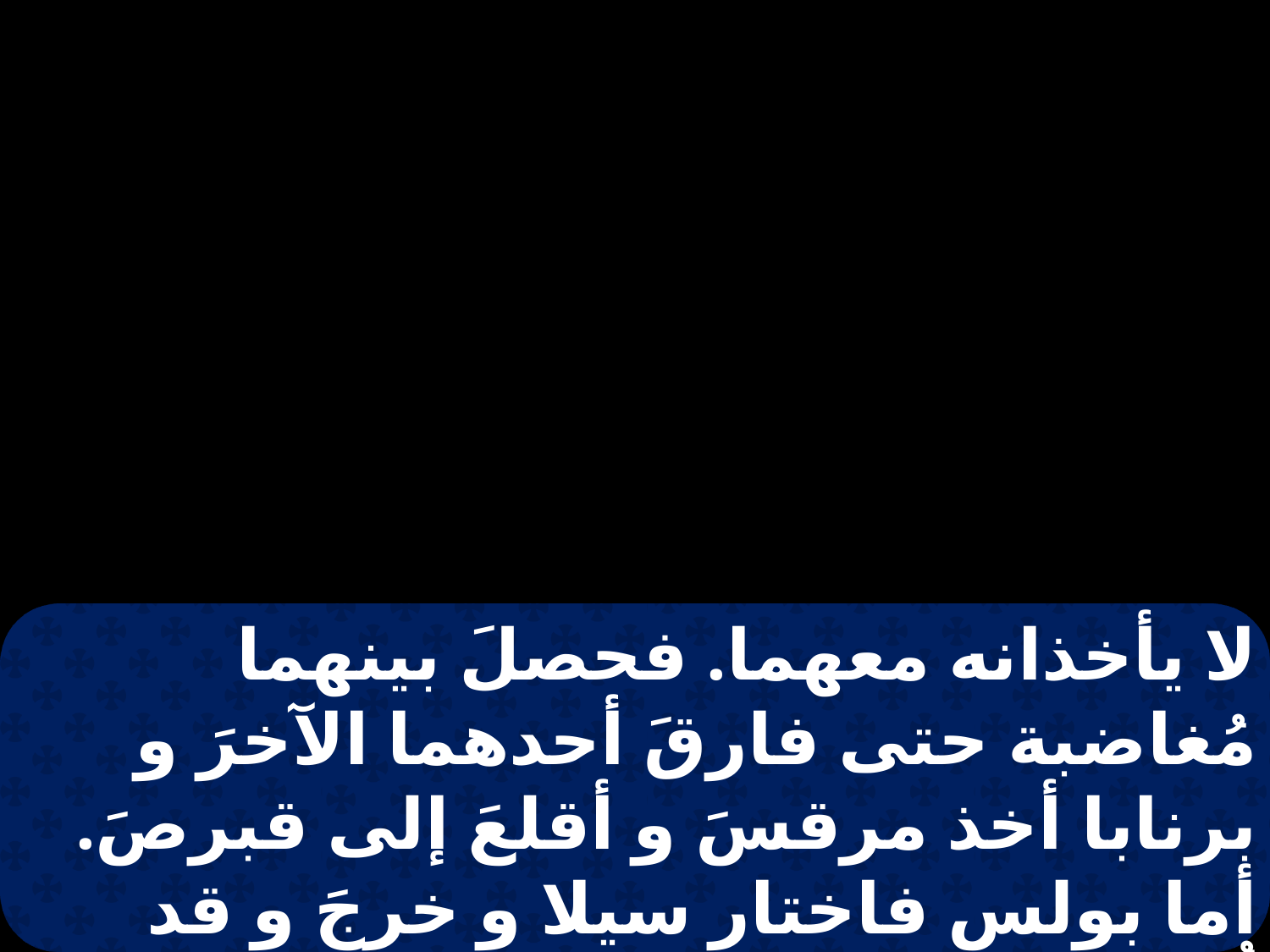

لا يأخذانه معهما. فحصلَ بينهما مُغاضبة حتى فارقَ أحدهما الآخرَ و برنابا أخذ مرقسَ و أقلعَ إلى قبرصَ.
أما بولس فاختار سيلا و خرجَ و قد اُستودعَ مِنَ الاخوةِ إلى نعمةِ اللهِ. فاجتاز في الشامِ و كيليكية يُثبِّتُ الكنائسَ.